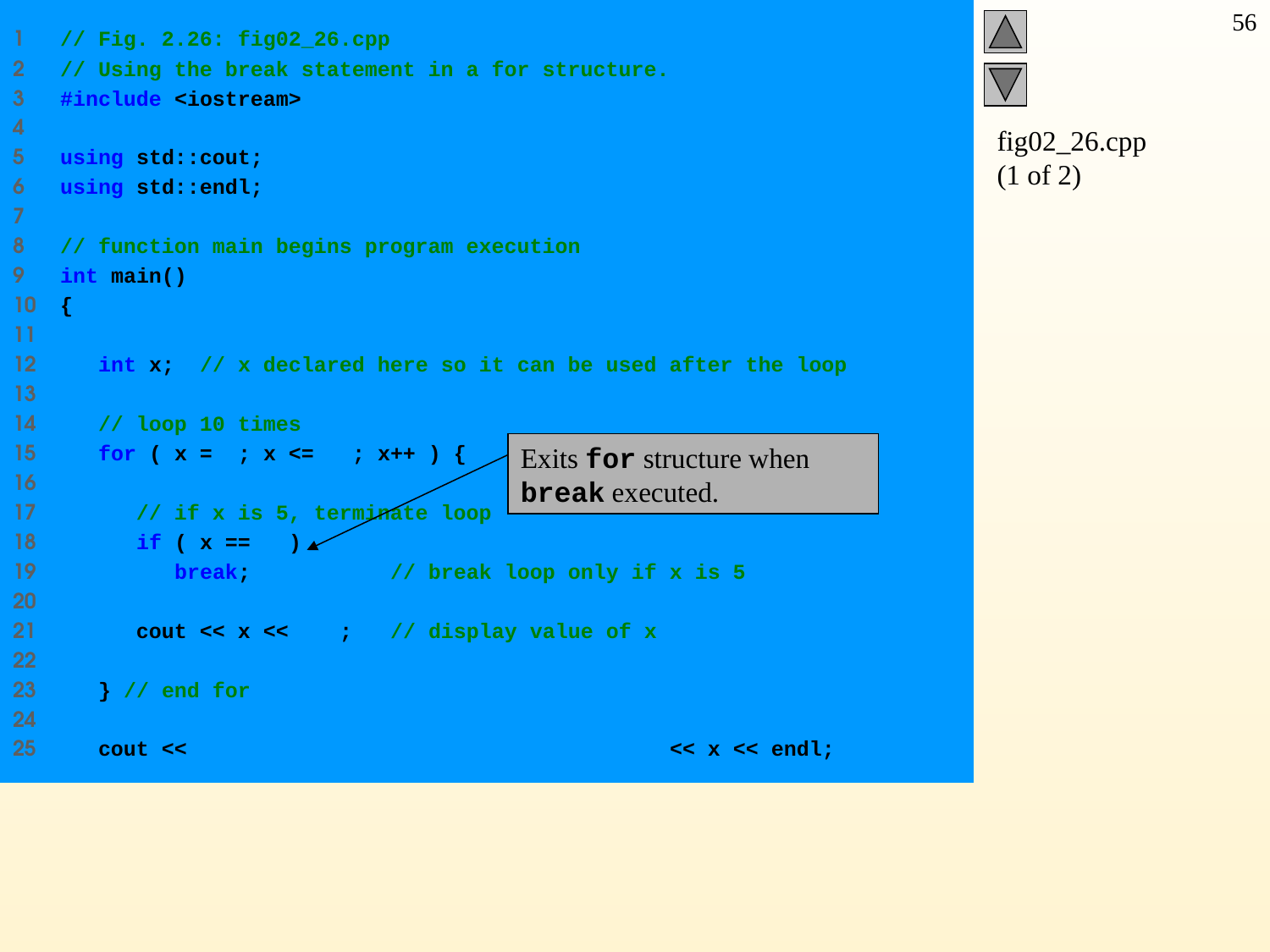

1      // Fig. 2.26: fig02_26.cpp
2      // Using the break statement in a for structure.
3      #include <iostream>
4
5      using std::cout;
6      using std::endl;
7
8      // function main begins program execution
9      int main()
10    {
11
12       int x;  // x declared here so it can be used after the loop
13
14       // loop 10 times
15       for ( x = 1; x <= 10; x++ ) {
16
17          // if x is 5, terminate loop
18          if ( x == 5 )
19             break;           // break loop only if x is 5
20
21          cout << x << " ";   // display value of x
22
23       } // end for
24
25       cout << "\nBroke out of loop when x became " << x << endl;

56
# fig02_26.cpp (1 of 2)
Exits for structure when break executed.